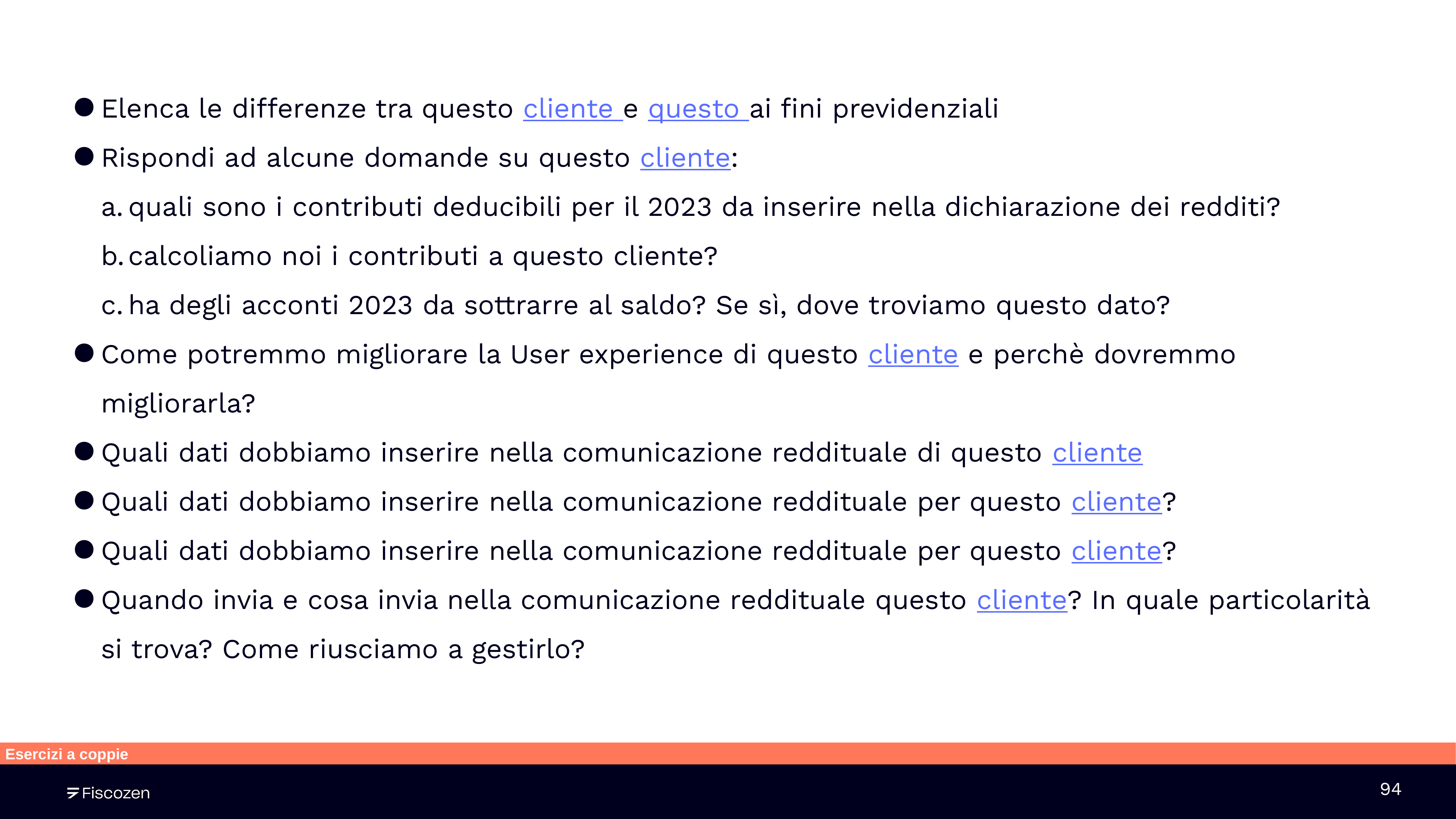

Elenca le differenze tra questo cliente e questo ai fini previdenziali
Rispondi ad alcune domande su questo cliente:
quali sono i contributi deducibili per il 2023 da inserire nella dichiarazione dei redditi?
calcoliamo noi i contributi a questo cliente?
ha degli acconti 2023 da sottrarre al saldo? Se sì, dove troviamo questo dato?
Come potremmo migliorare la User experience di questo cliente e perchè dovremmo migliorarla?
Quali dati dobbiamo inserire nella comunicazione reddituale di questo cliente
Quali dati dobbiamo inserire nella comunicazione reddituale per questo cliente?
Quali dati dobbiamo inserire nella comunicazione reddituale per questo cliente?
Quando invia e cosa invia nella comunicazione reddituale questo cliente? In quale particolarità si trova? Come riusciamo a gestirlo?

Esercizi a coppie
94